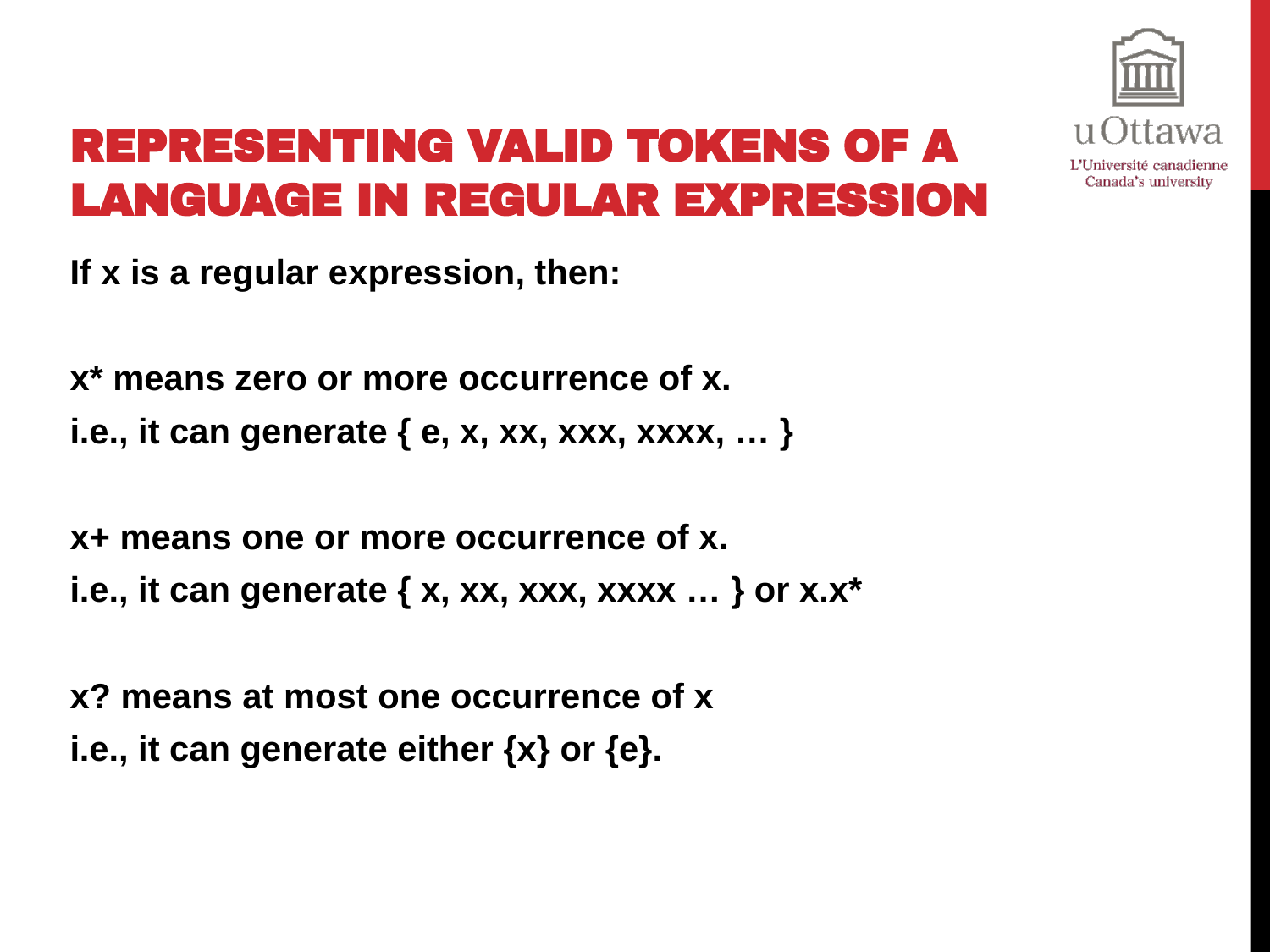

# Representing valid tokens of a language in regular expression
If x is a regular expression, then:

x* means zero or more occurrence of x.
i.e., it can generate { e, x, xx, xxx, xxxx, … }

x+ means one or more occurrence of x.
i.e., it can generate { x, xx, xxx, xxxx … } or x.x*

x? means at most one occurrence of x
i.e., it can generate either {x} or {e}.